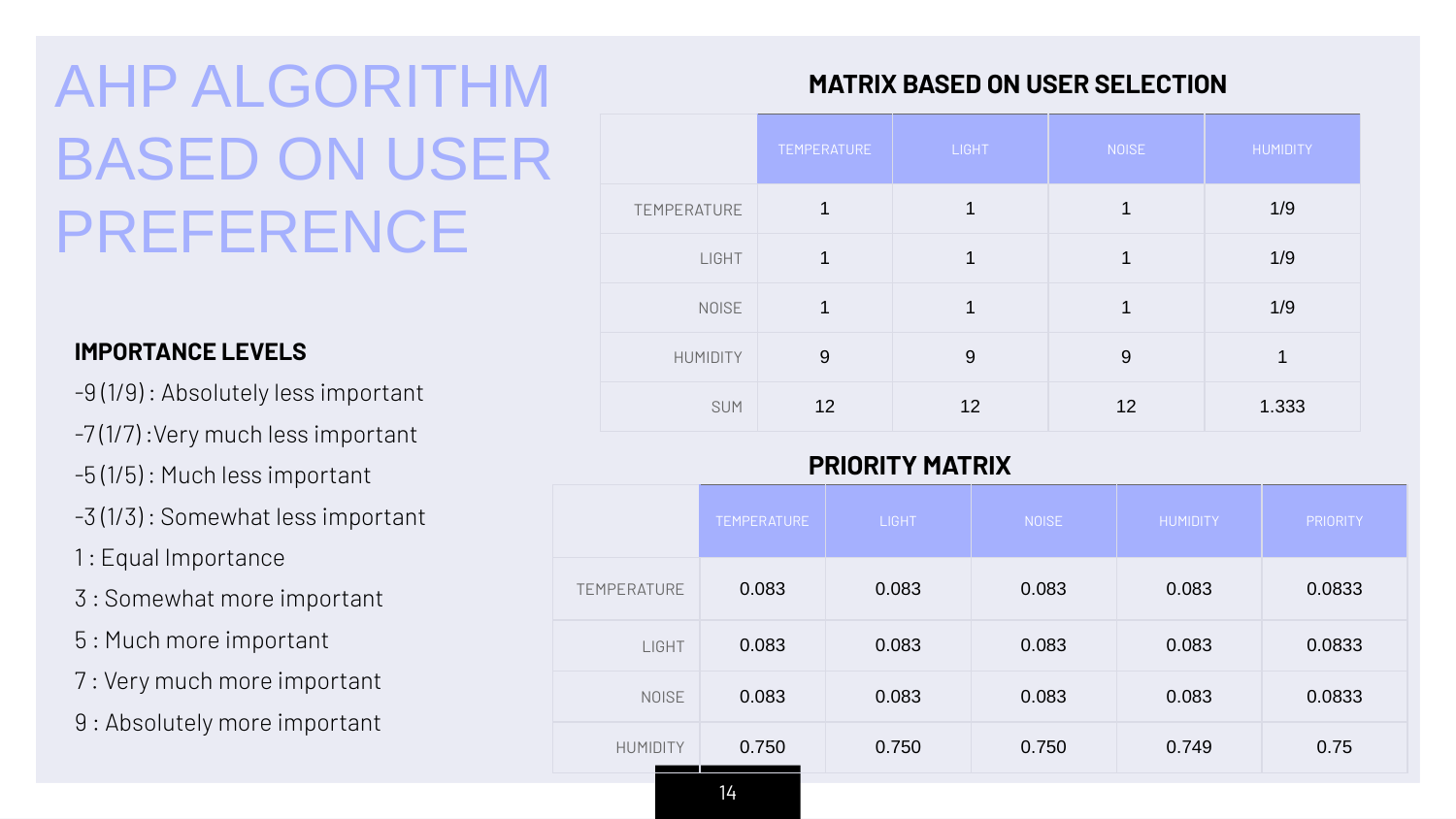

MATRIX BASED ON USER SELECTION
AHP ALGORITHM BASED ON USER
PREFERENCE
|  | TEMPERATURE | LIGHT | NOISE | HUMIDITY |
| --- | --- | --- | --- | --- |
| TEMPERATURE | 1 | 1 | 1 | 1/9 |
| LIGHT | 1 | 1 | 1 | 1/9 |
| NOISE | 1 | 1 | 1 | 1/9 |
| HUMIDITY | 9 | 9 | 9 | 1 |
| SUM | 12 | 12 | 12 | 1.333 |
IMPORTANCE LEVELS
-9 (1/9) : Absolutely less important
-7 (1/7) :Very much less important
-5 (1/5) : Much less important
-3 (1/3) : Somewhat less important
1 : Equal Importance
3 : Somewhat more important
5 : Much more important
7 : Very much more important
9 : Absolutely more important
PRIORITY MATRIX
|  | TEMPERATURE | LIGHT | NOISE | HUMIDITY | PRIORITY |
| --- | --- | --- | --- | --- | --- |
| TEMPERATURE | 0.083 | 0.083 | 0.083 | 0.083 | 0.0833 |
| LIGHT | 0.083 | 0.083 | 0.083 | 0.083 | 0.0833 |
| NOISE | 0.083 | 0.083 | 0.083 | 0.083 | 0.0833 |
| HUMIDITY | 0.750 | 0.750 | 0.750 | 0.749 | 0.75 |
14